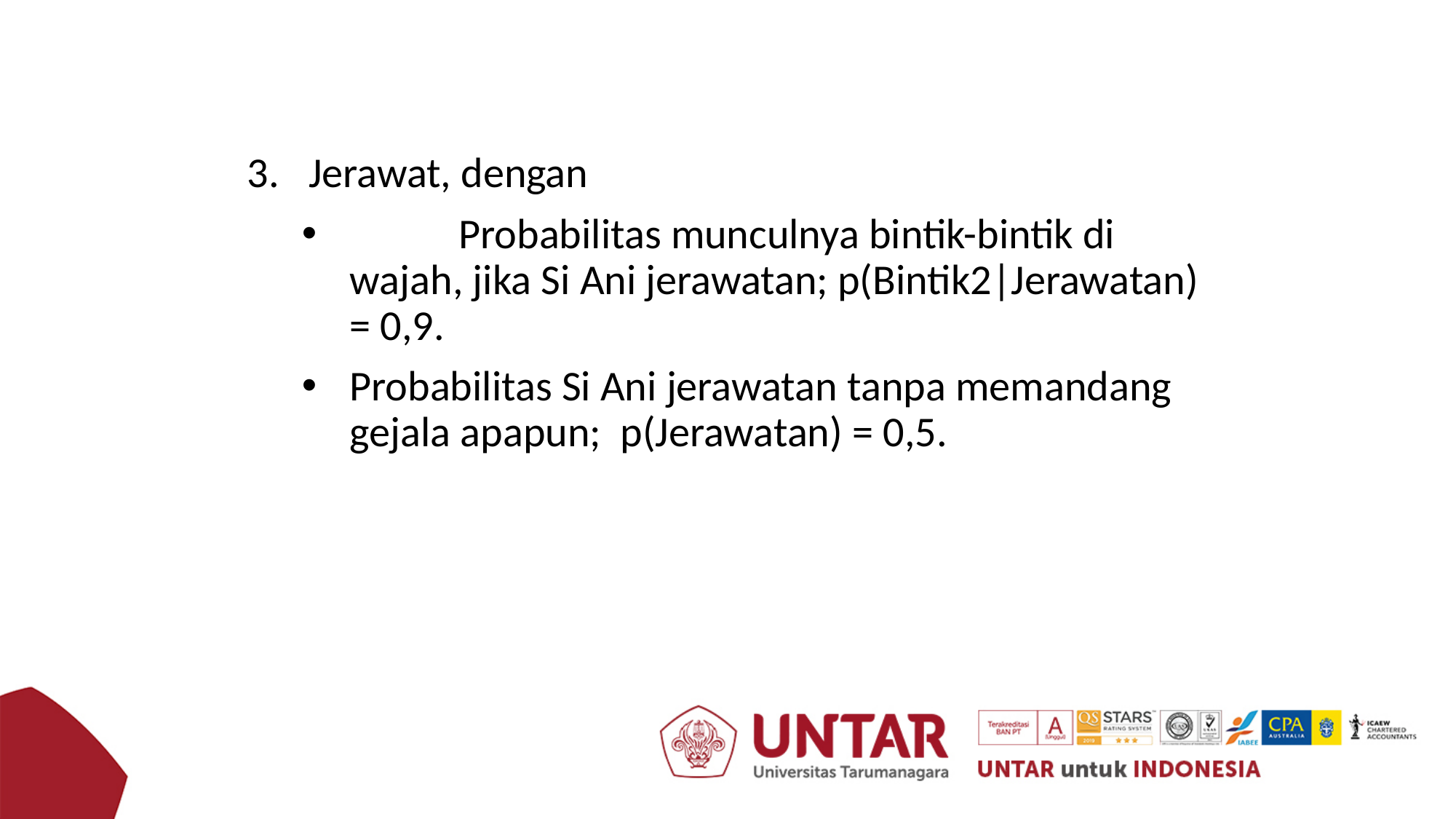

#
Jerawat, dengan
	Probabilitas munculnya bintik-bintik di wajah, jika Si Ani jerawatan; p(Bintik2|Jerawatan) = 0,9.
Probabilitas Si Ani jerawatan tanpa memandang gejala apapun;  p(Jerawatan) = 0,5.